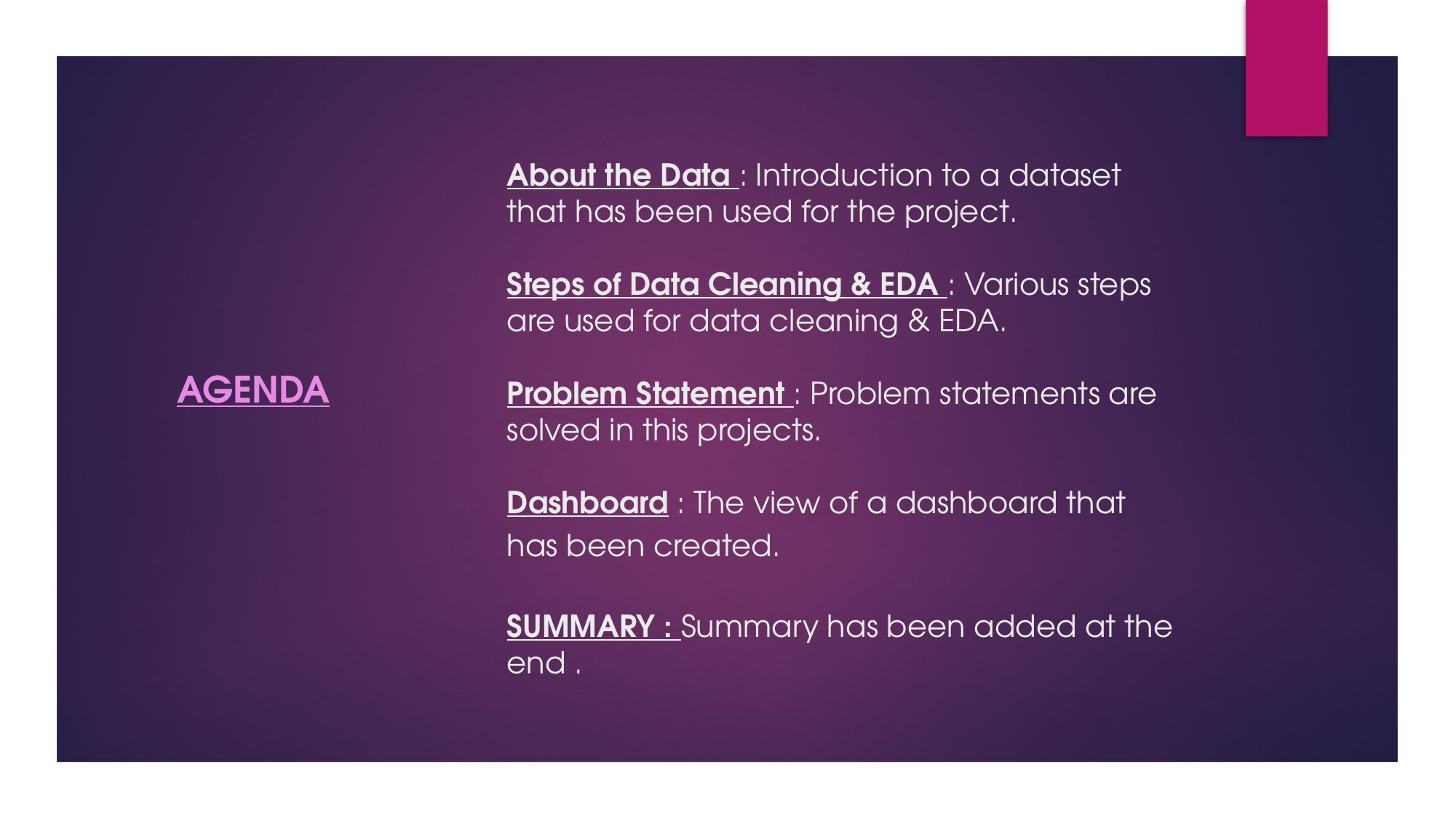

# About the Data : Introduction to a dataset that has been used for the project. Steps of Data Cleaning & EDA : Various steps are used for data cleaning & EDA. Problem Statement : Problem statements are solved in this projects. Dashboard : The view of a dashboard that has been created. SUMMARY : Summary has been added at the end .
Agenda